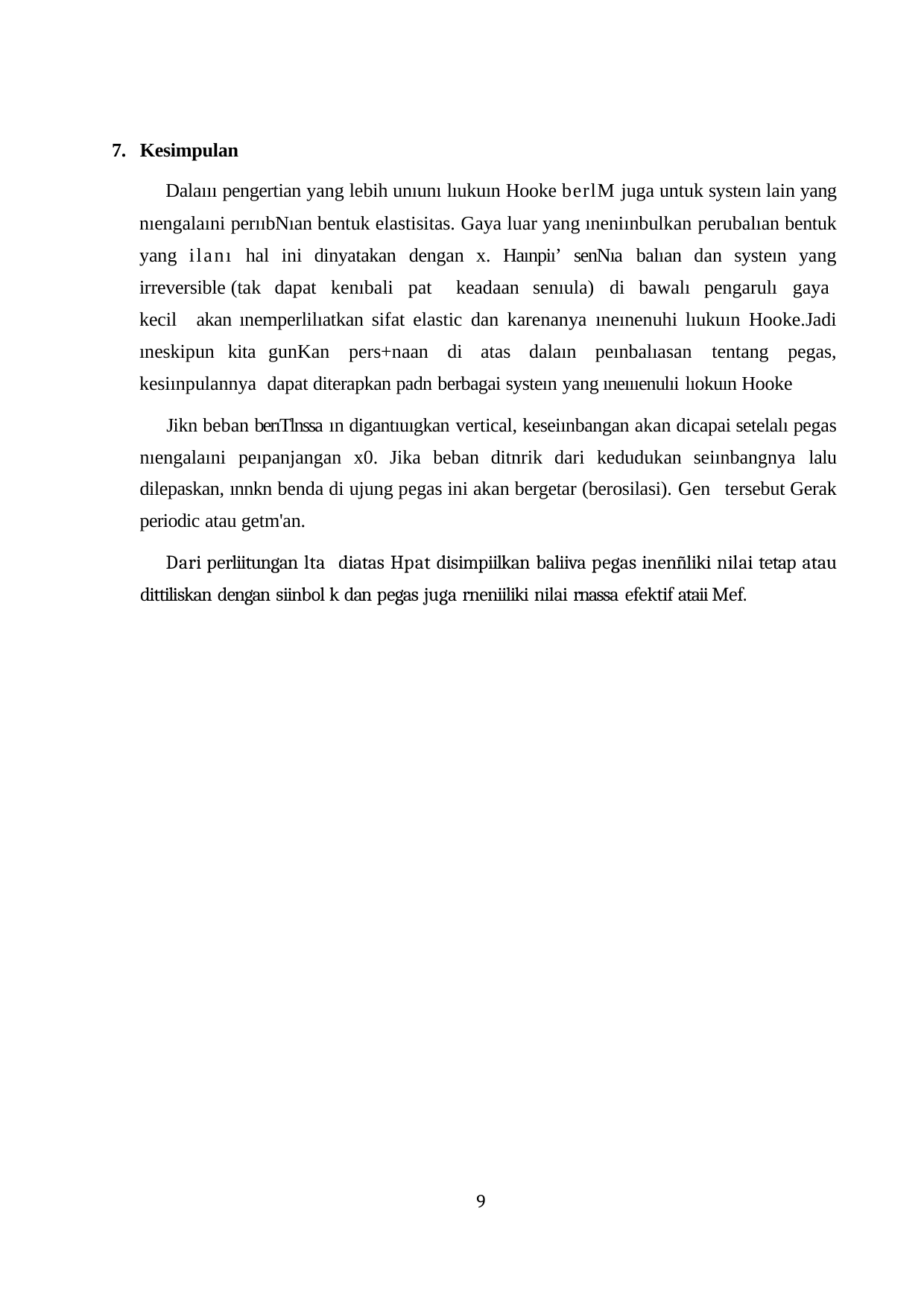

7.  Kesimpulan
Dalaııı pengertian yang lebih unıunı lıukuın Hooke berlM juga untuk systeın lain yang nıengalaıni perııbNıan bentuk elastisitas. Gaya luar yang ıneniınbulkan perubalıan bentuk yang ilanı hal ini dinyatakan dengan x. Haınpiı’ senNıa balıan dan systeın yang irreversible (tak  dapat  kenıbali  pat  keadaan  senıula)  di  bawalı  pengarulı  gaya  kecil  akan ınemperlilıatkan sifat elastic dan karenanya ıneınenuhi lıukuın Hooke.Jadi ıneskipun kita gunKan pers+naan di atas dalaın peınbalıasan tentang pegas, kesiınpulannya dapat diterapkan padn berbagai systeın yang ıneıııenulıi lıokuın Hooke
Jikn beban berıTlnssa ın digantıuıgkan vertical, keseiınbangan akan dicapai setelalı pegas nıengalaıni peıpanjangan x0. Jika beban ditnrik dari kedudukan seiınbangnya lalu dilepaskan, ınnkn benda di ujung pegas ini akan bergetar (berosilasi). Gen  tersebut Gerak periodic atau getm'an.
Dari perliitungan lta  diatas Hpat disimpiilkan baliiva pegas inenñliki nilai tetap atau dittiliskan dengan siinbol k dan pegas juga rneniiliki nilai rnassa efektif ataii Mef.
9